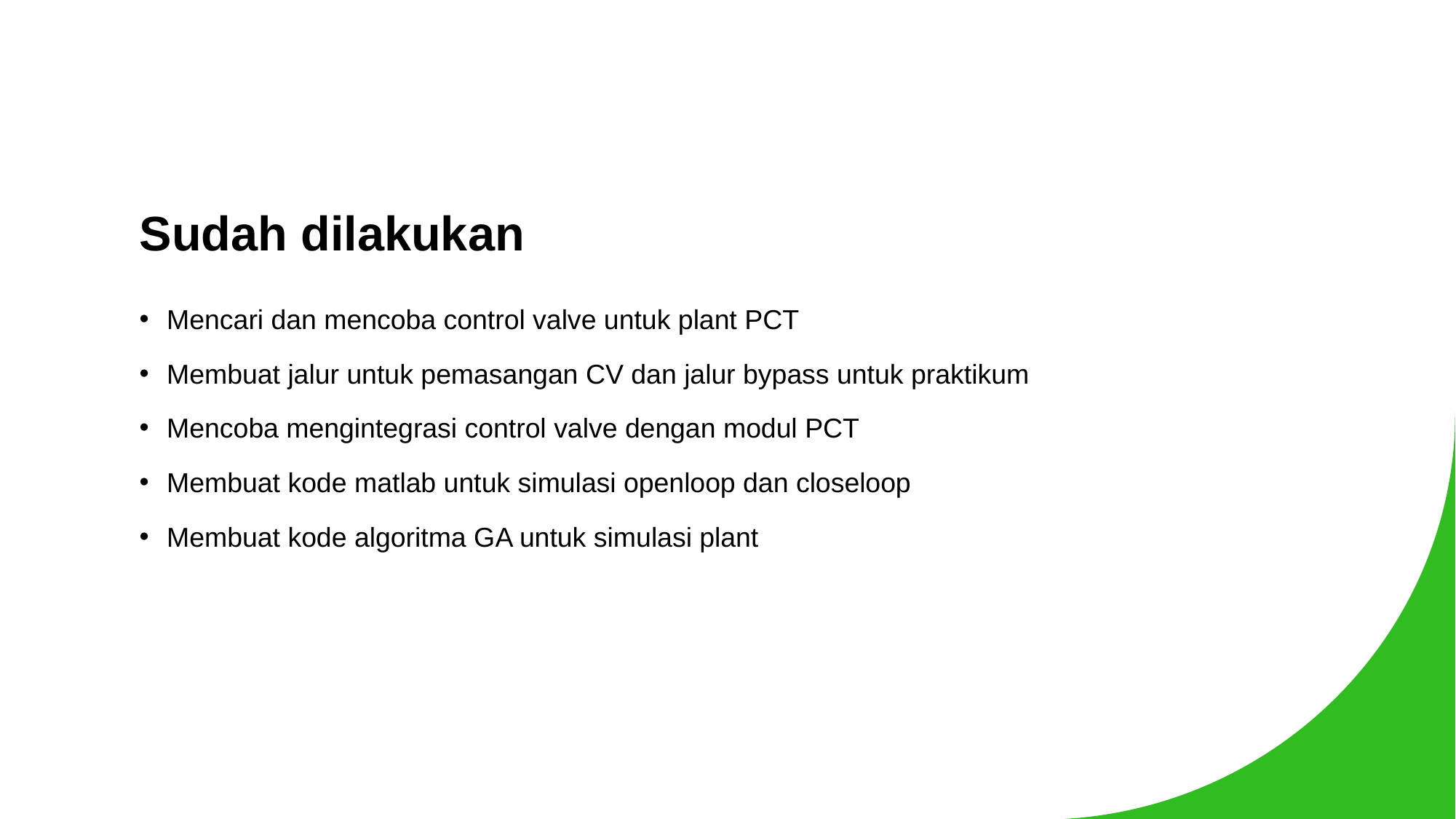

# Sudah dilakukan
Mencari dan mencoba control valve untuk plant PCT
Membuat jalur untuk pemasangan CV dan jalur bypass untuk praktikum
Mencoba mengintegrasi control valve dengan modul PCT
Membuat kode matlab untuk simulasi openloop dan closeloop
Membuat kode algoritma GA untuk simulasi plant